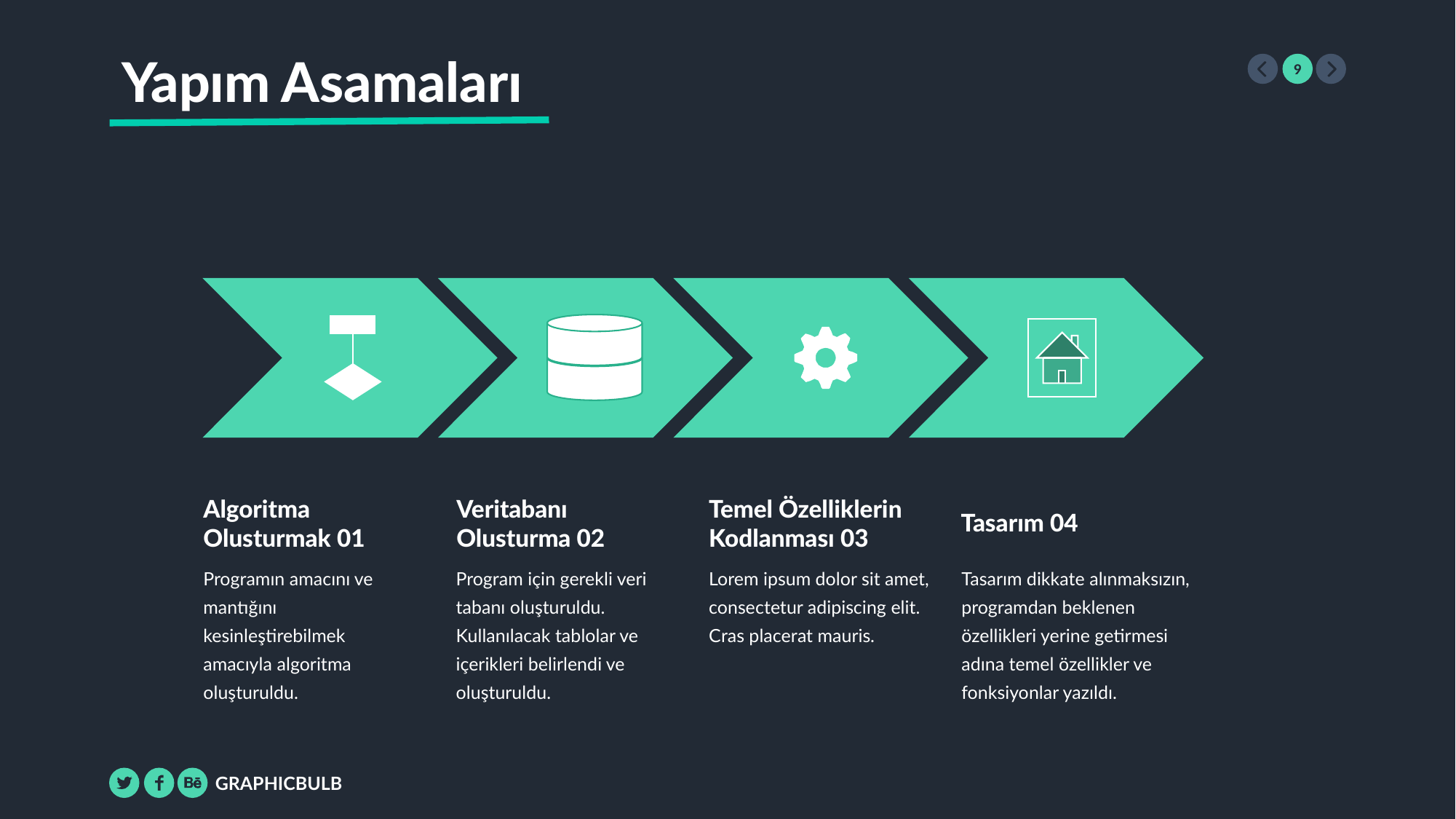

Yapım Asamaları

Algoritma Olusturmak 01
Veritabanı Olusturma 02
Temel Özelliklerin Kodlanması 03
Tasarım 04
Programın amacını ve mantığını kesinleştirebilmek amacıyla algoritma oluşturuldu.
Program için gerekli veri tabanı oluşturuldu. Kullanılacak tablolar ve içerikleri belirlendi ve oluşturuldu.
Lorem ipsum dolor sit amet, consectetur adipiscing elit. Cras placerat mauris.
Tasarım dikkate alınmaksızın, programdan beklenen özellikleri yerine getirmesi adına temel özellikler ve fonksiyonlar yazıldı.